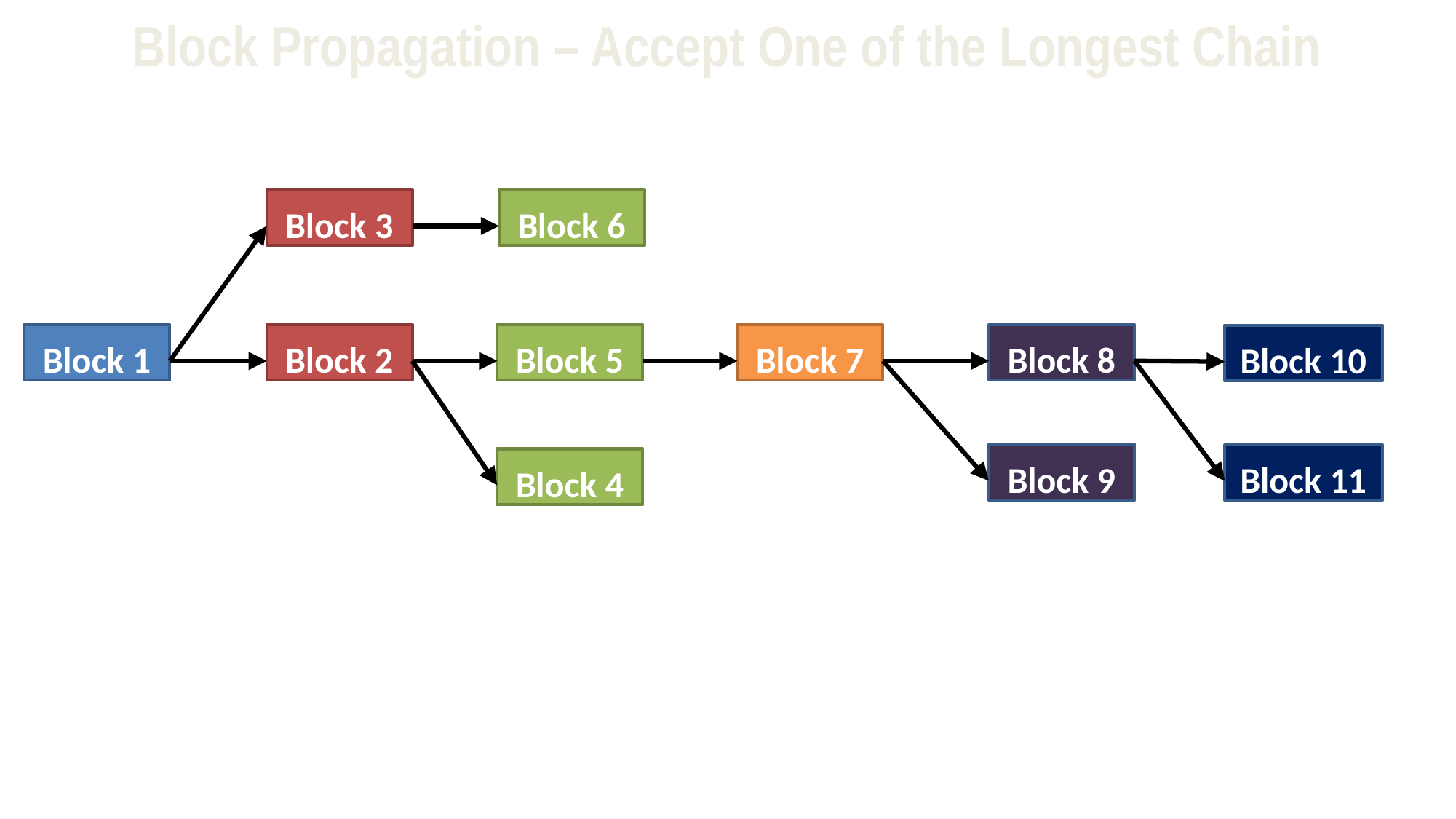

# Block Propagation – Accept One of the Longest Chain
Block 6
Block 3

Block 1
Block 2
Block 5
Block 7
Block 8
Block 10

Block 9
Block 11
Block 4